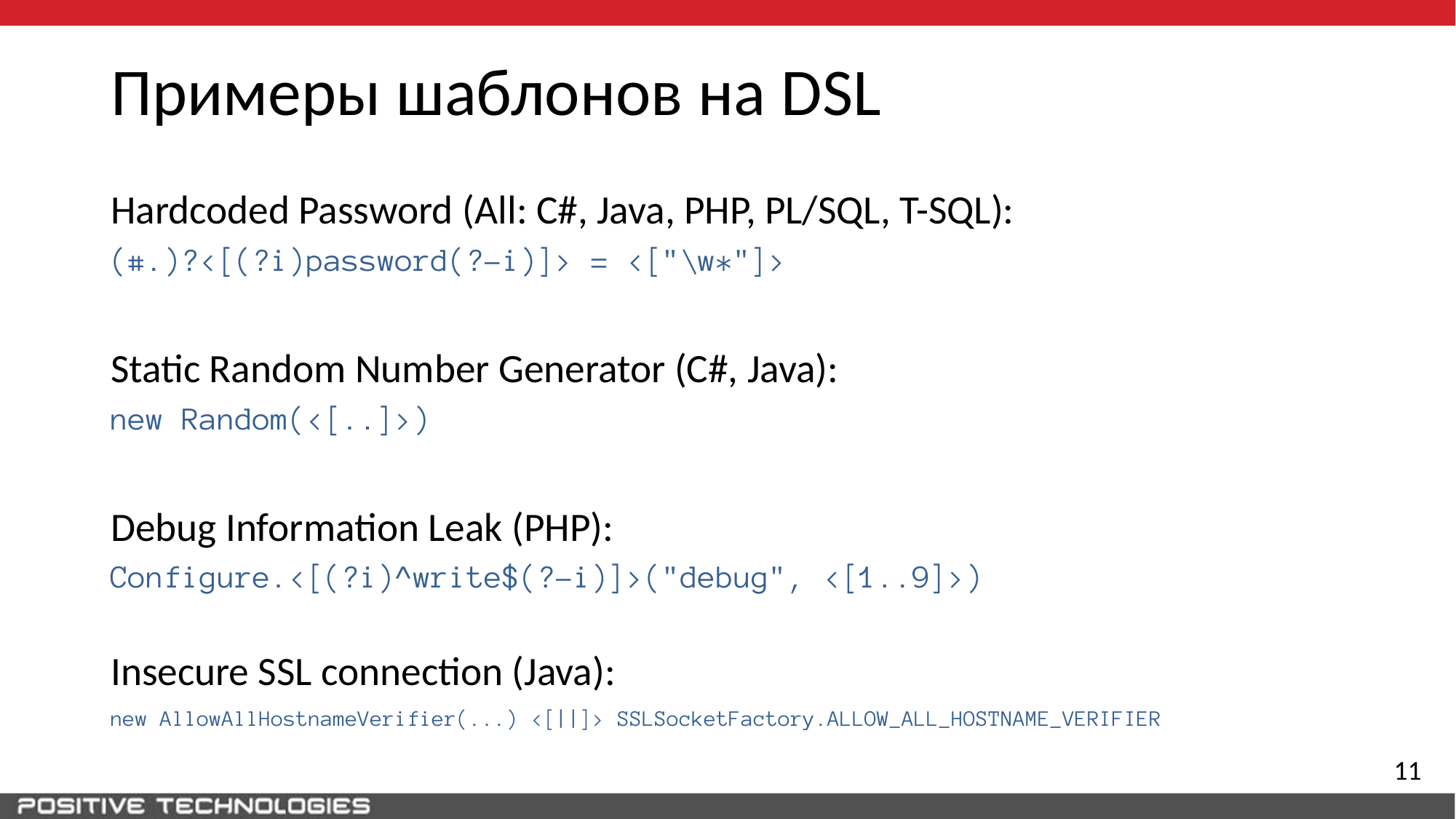

# Примеры шаблонов на DSL
Hardcoded Password (All: C#, Java, PHP, PL/SQL, T-SQL):
(#.)?<[(?i)password(?-i)]> = <["\w*"]>

Static Random Number Generator (C#, Java):
new Random(<[..]>)

Debug Information Leak (PHP):
Configure.<[(?i)^write$(?-i)]>("debug", <[1..9]>)

Insecure SSL connection (Java):
new AllowAllHostnameVerifier(...) <[||]> SSLSocketFactory.ALLOW_ALL_HOSTNAME_VERIFIER
11